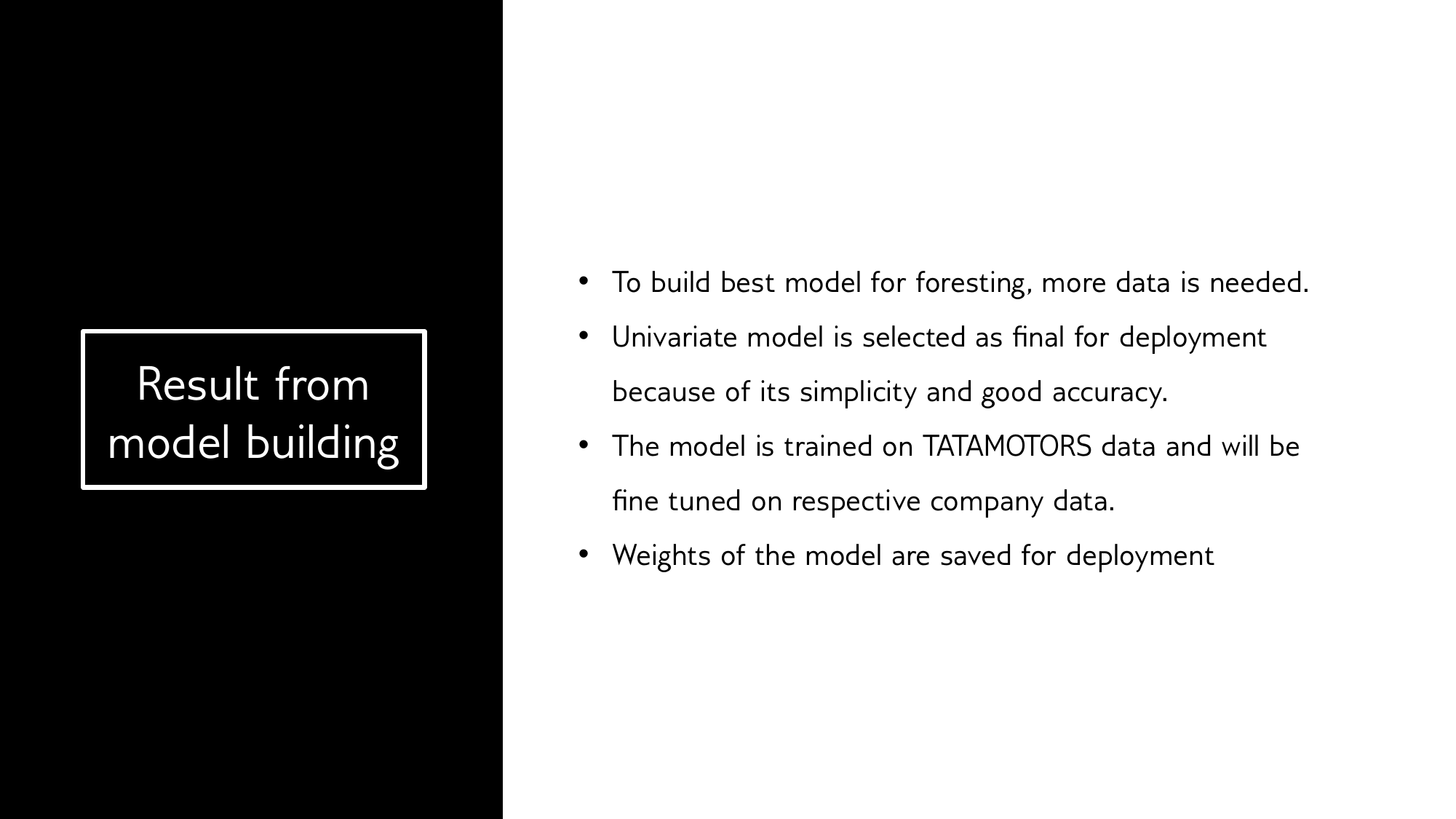

Result from model building

To build best model for foresting, more data is needed.
Univariate model is selected as final for deployment because of its simplicity and good accuracy.
The model is trained on TATAMOTORS data and will be fine tuned on respective company data.
Weights of the model are saved for deployment